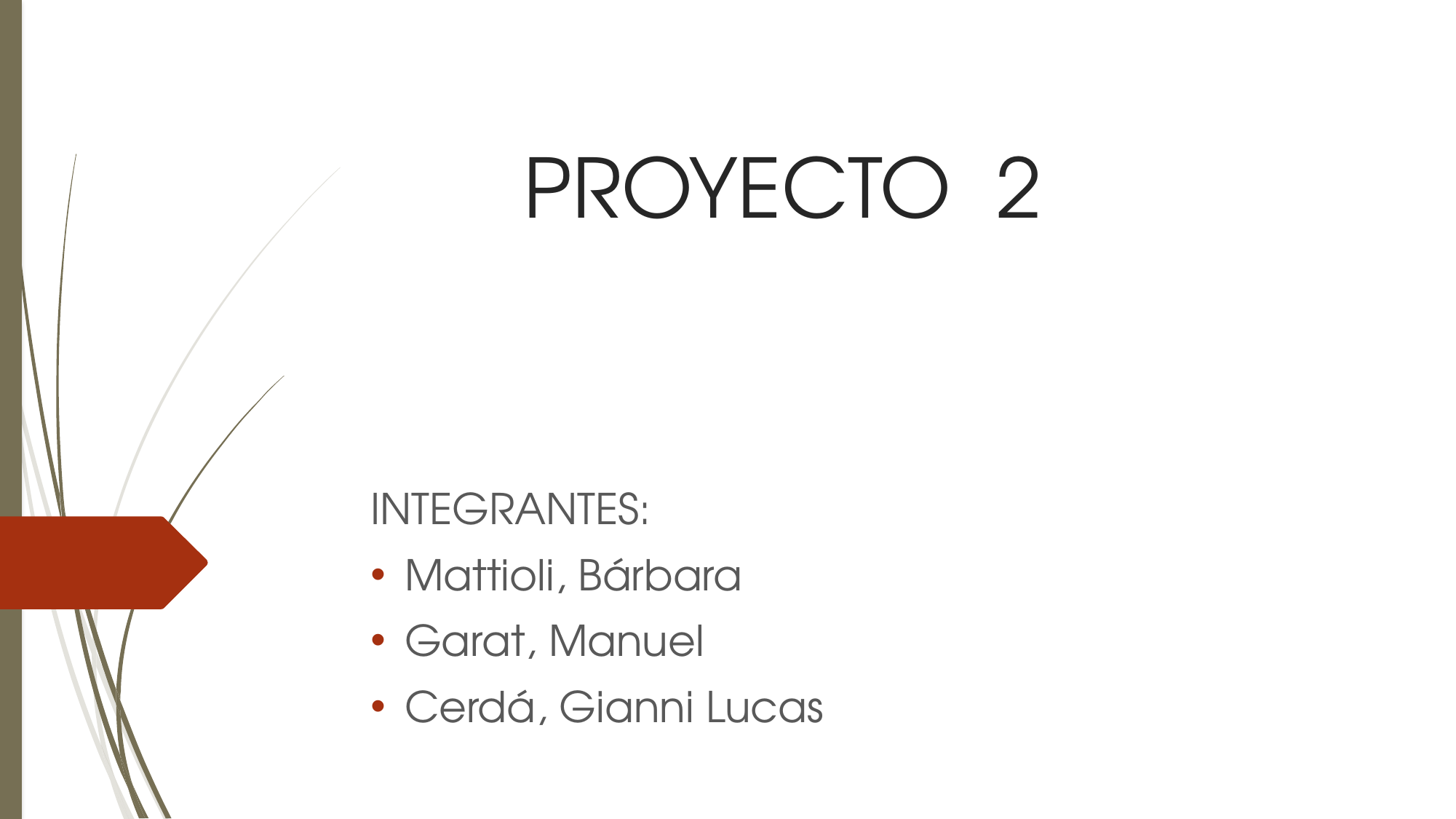

PROYECTO  2
INTEGRANTES:
Mattioli, Bárbara
Garat, Manuel
Cerdá, Gianni Lucas